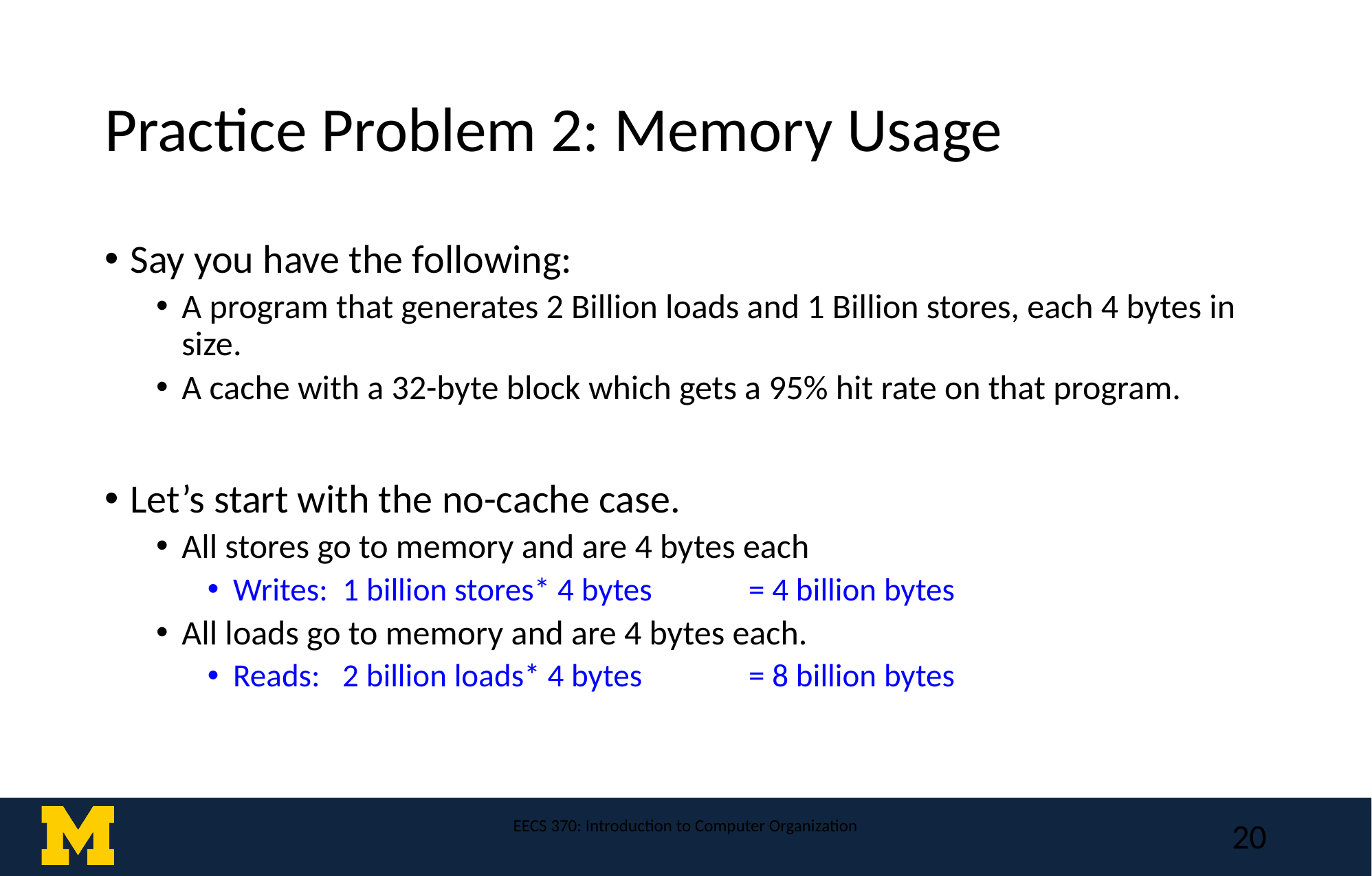

# Practice Problem 2: Memory Usage
Say you have the following:
A program that generates 2 Billion loads and 1 Billion stores, each 4 bytes in size.
A cache with a 32-byte block which gets a 95% hit rate on that program.

Let’s start with the no-cache case.
All stores go to memory and are 4 bytes each
Writes:  1 billion stores* 4 bytes 	= 4 billion bytes
All loads go to memory and are 4 bytes each.
Reads:   2 billion loads* 4 bytes 	= 8 billion bytes
EECS 370: Introduction to Computer Organization

20